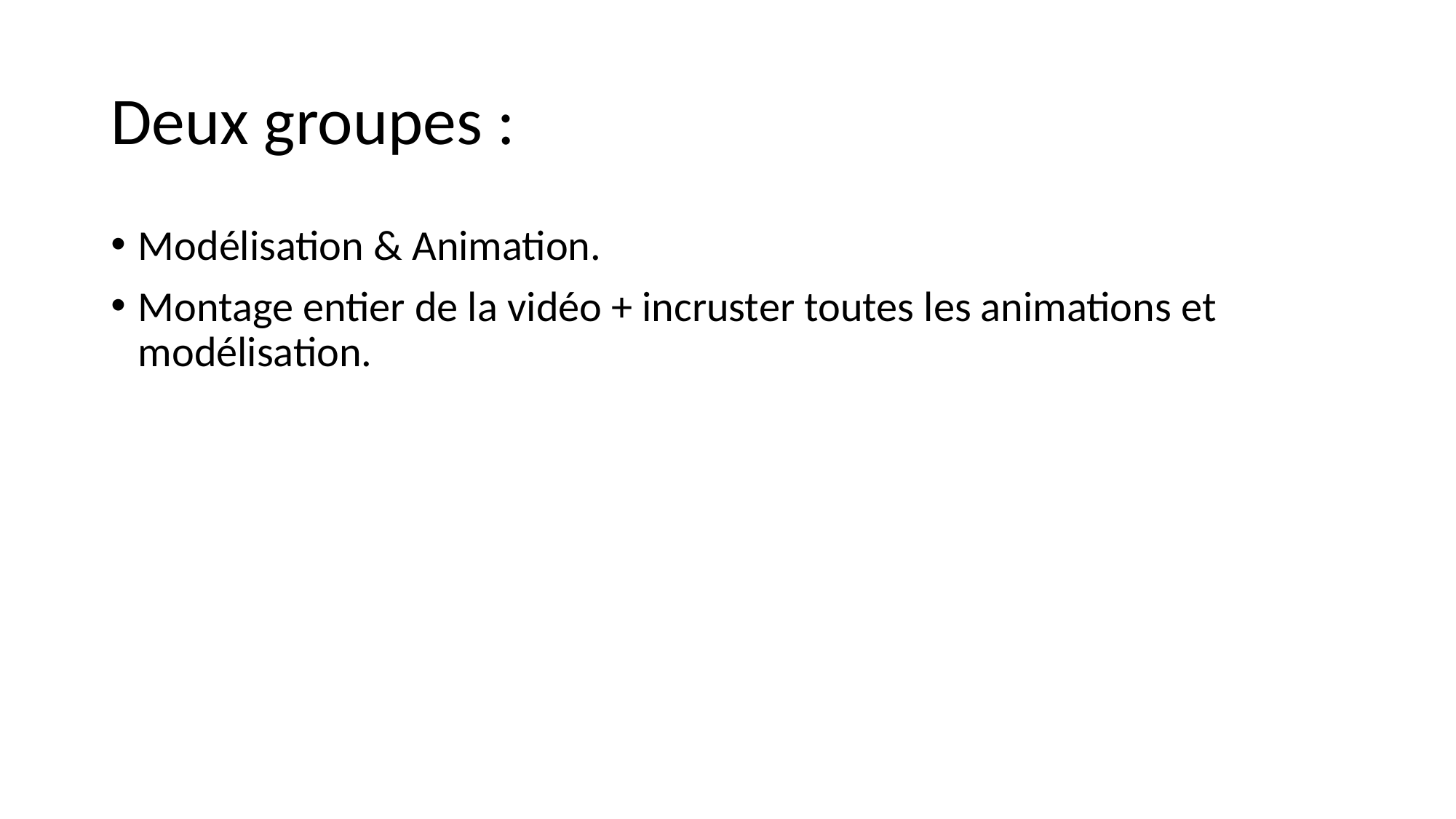

# Deux groupes :
Modélisation & Animation.
Montage entier de la vidéo + incruster toutes les animations et modélisation.